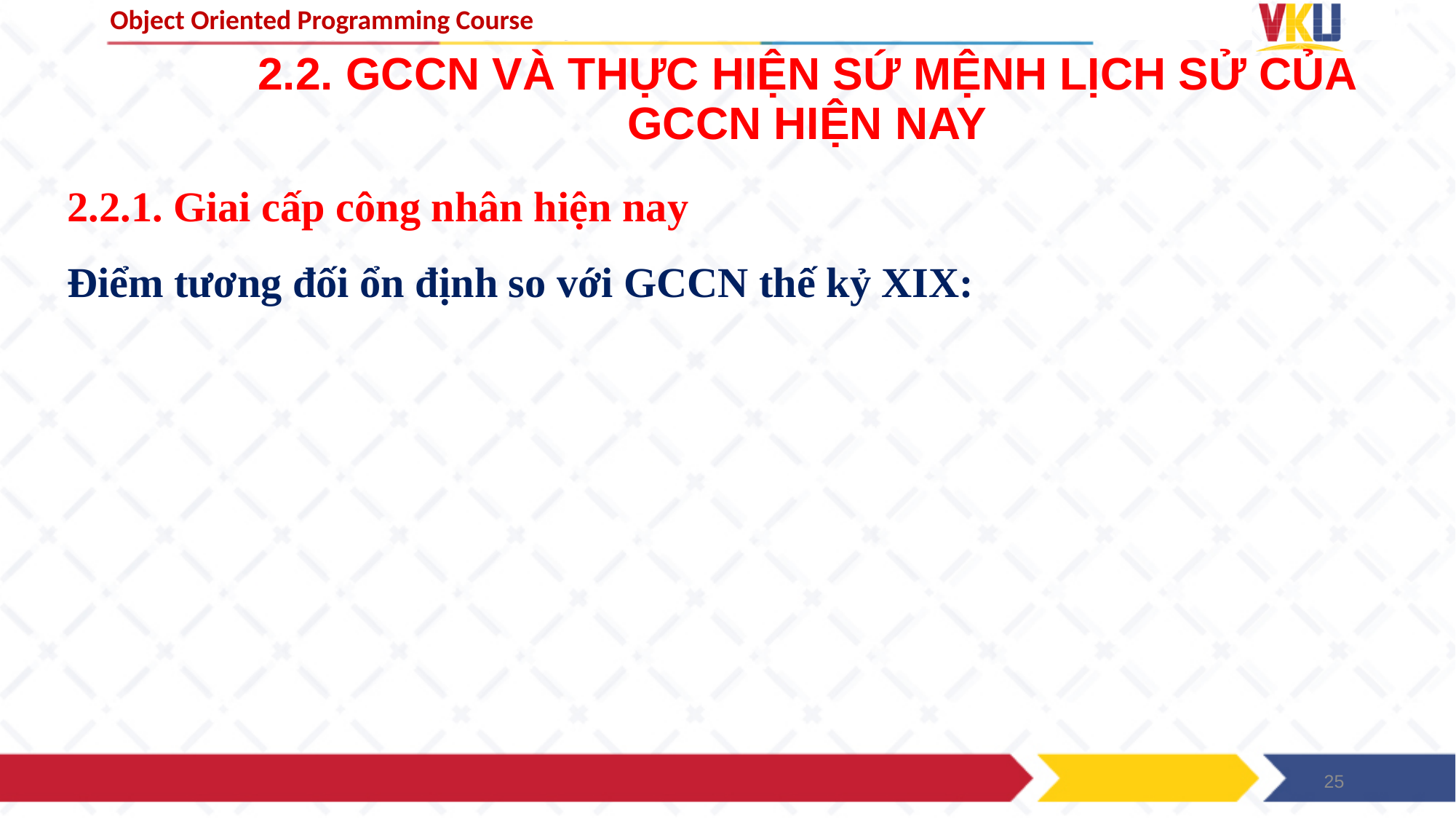

# 2.2. GCCN VÀ THỰC HIỆN SỨ MỆNH LỊCH SỬ CỦA GCCN HIỆN NAY
2.2.1. Giai cấp công nhân hiện nay
Điểm tương đối ổn định so với GCCN thế kỷ XIX:
25